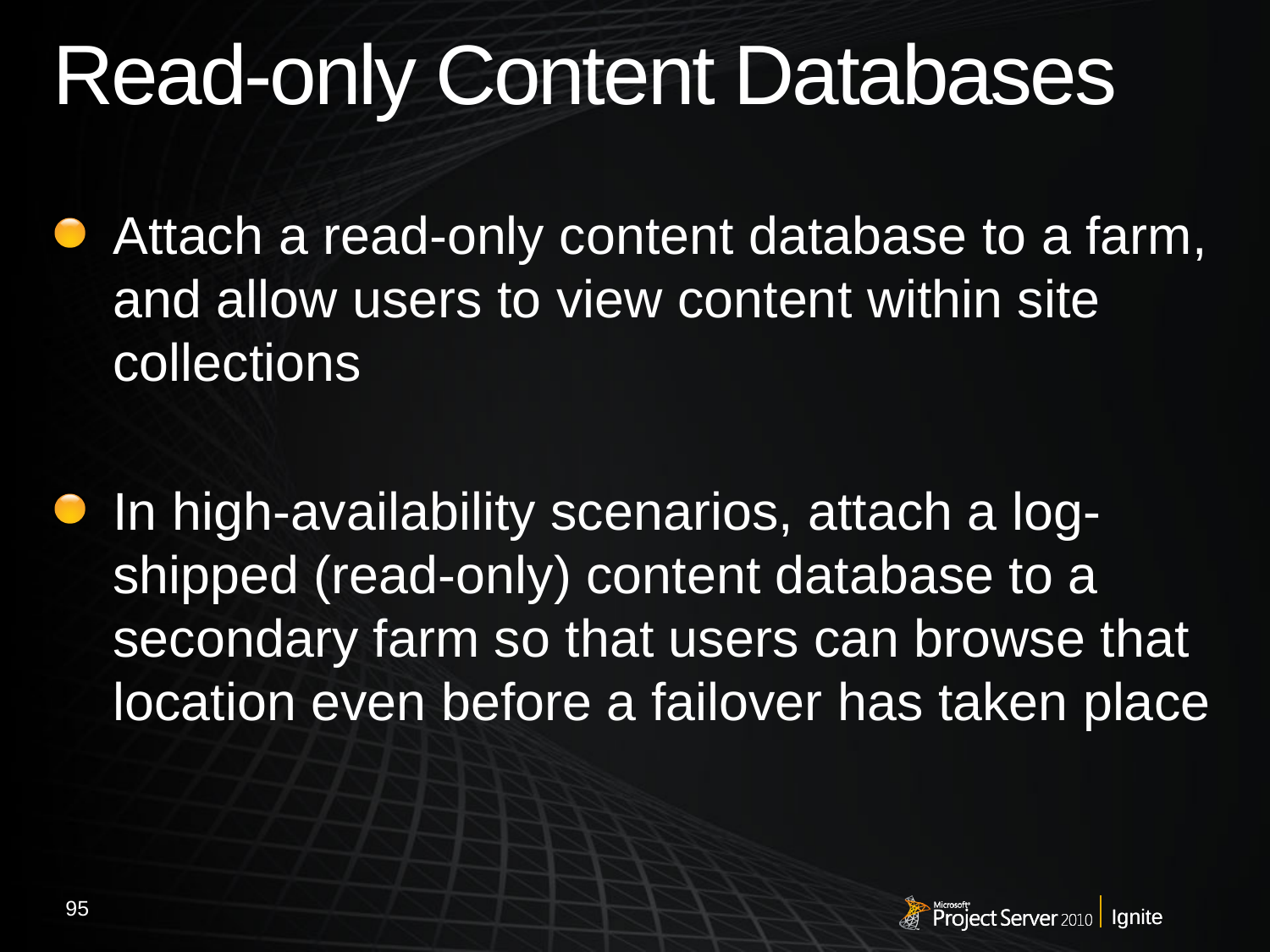

# Read-only Content Databases
Attach a read-only content database to a farm, and allow users to view content within site collections

In high-availability scenarios, attach a log-shipped (read-only) content database to a secondary farm so that users can browse that location even before a failover has taken place
95